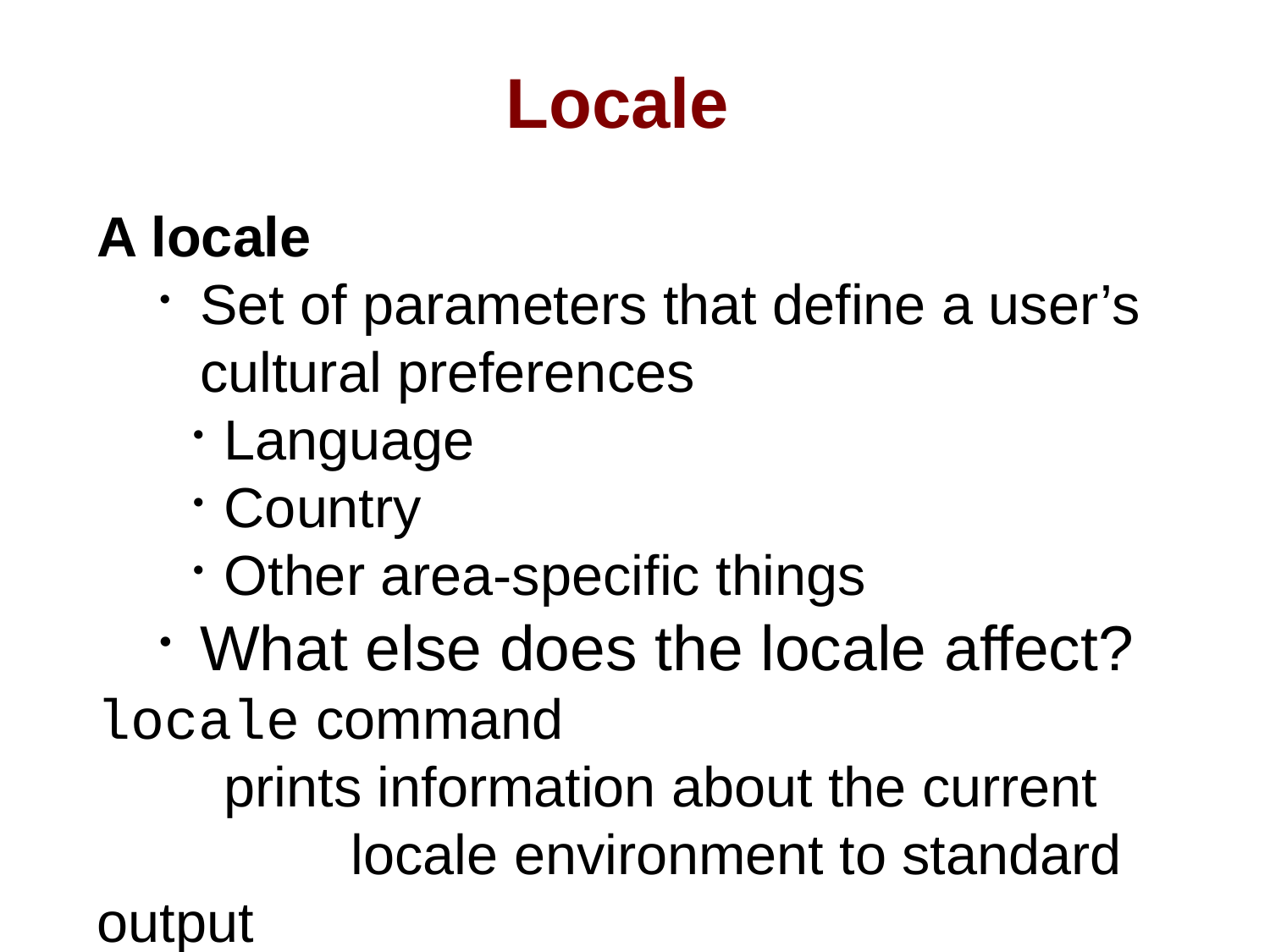

Locale
A locale
Set of parameters that define a user’s cultural preferences
Language
Country
Other area-specific things
What else does the locale affect?
locale command
		prints information about the current 		       		locale environment to standard output